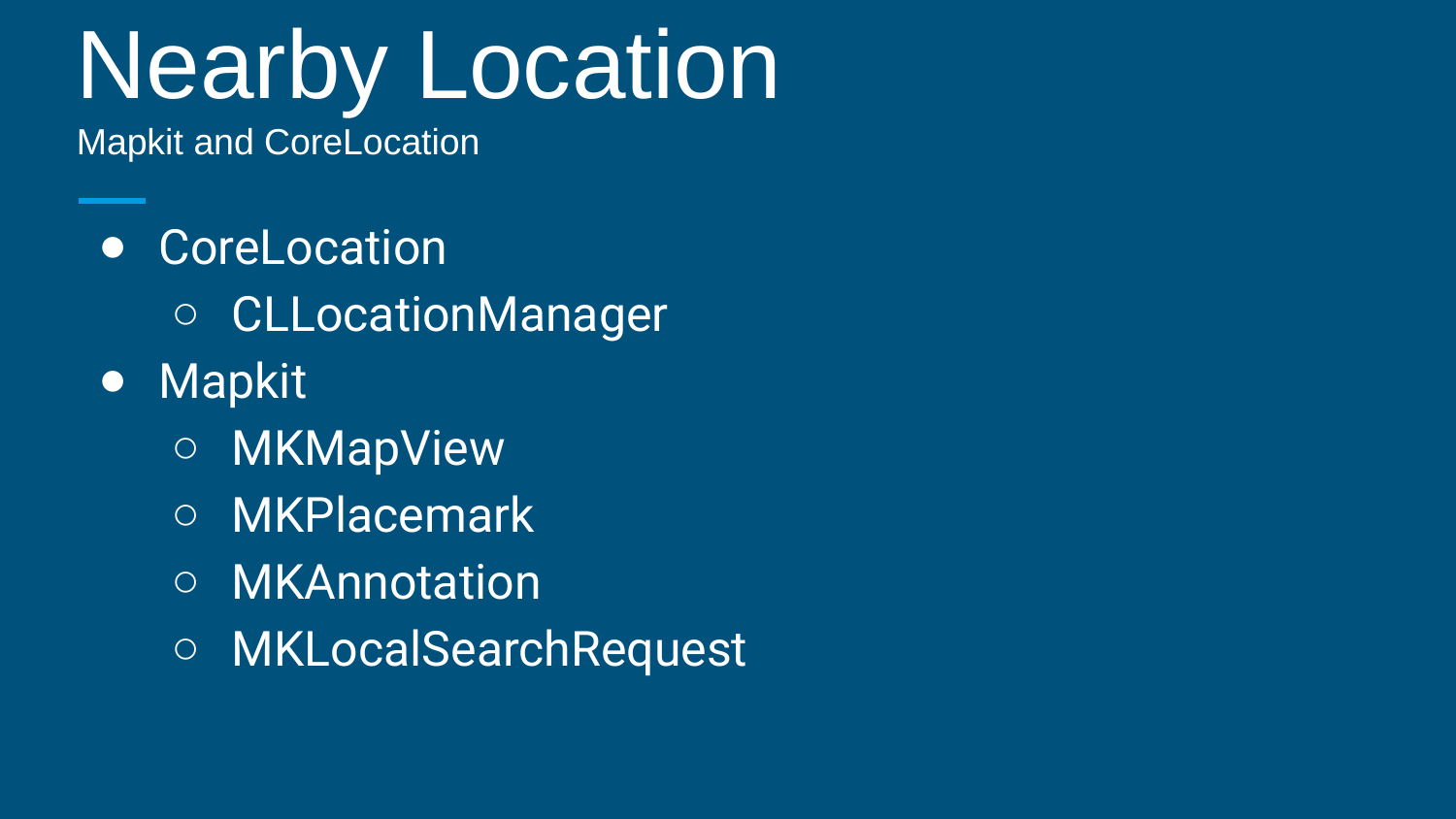

# Nearby Location
Mapkit and CoreLocation

CoreLocation
CLLocationManager
Mapkit
MKMapView
MKPlacemark
MKAnnotation
MKLocalSearchRequest